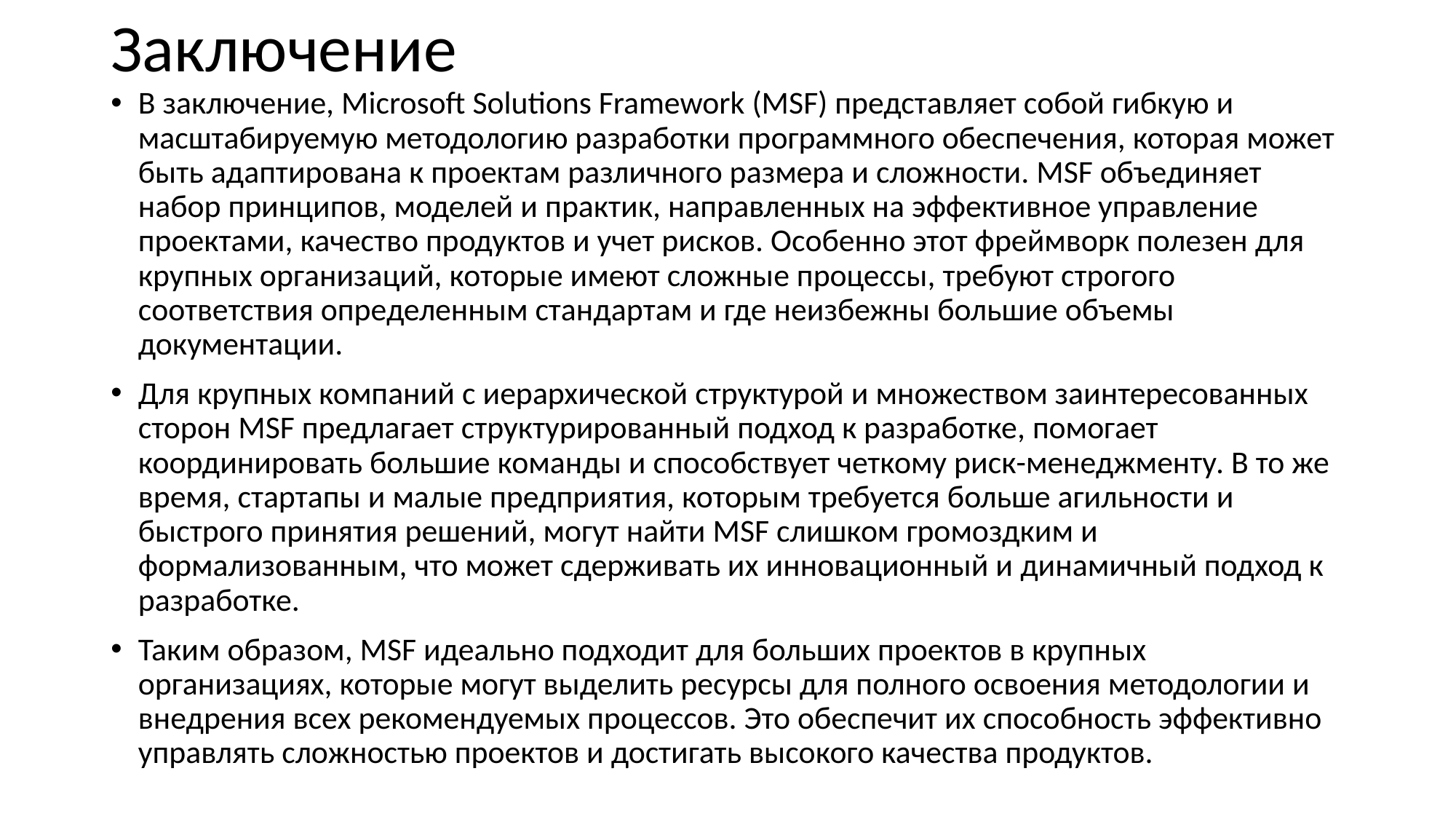

# Заключение
В заключение, Microsoft Solutions Framework (MSF) представляет собой гибкую и масштабируемую методологию разработки программного обеспечения, которая может быть адаптирована к проектам различного размера и сложности. MSF объединяет набор принципов, моделей и практик, направленных на эффективное управление проектами, качество продуктов и учет рисков. Особенно этот фреймворк полезен для крупных организаций, которые имеют сложные процессы, требуют строгого соответствия определенным стандартам и где неизбежны большие объемы документации.
Для крупных компаний с иерархической структурой и множеством заинтересованных сторон MSF предлагает структурированный подход к разработке, помогает координировать большие команды и способствует четкому риск-менеджменту. В то же время, стартапы и малые предприятия, которым требуется больше агильности и быстрого принятия решений, могут найти MSF слишком громоздким и формализованным, что может сдерживать их инновационный и динамичный подход к разработке.
Таким образом, MSF идеально подходит для больших проектов в крупных организациях, которые могут выделить ресурсы для полного освоения методологии и внедрения всех рекомендуемых процессов. Это обеспечит их способность эффективно управлять сложностью проектов и достигать высокого качества продуктов.